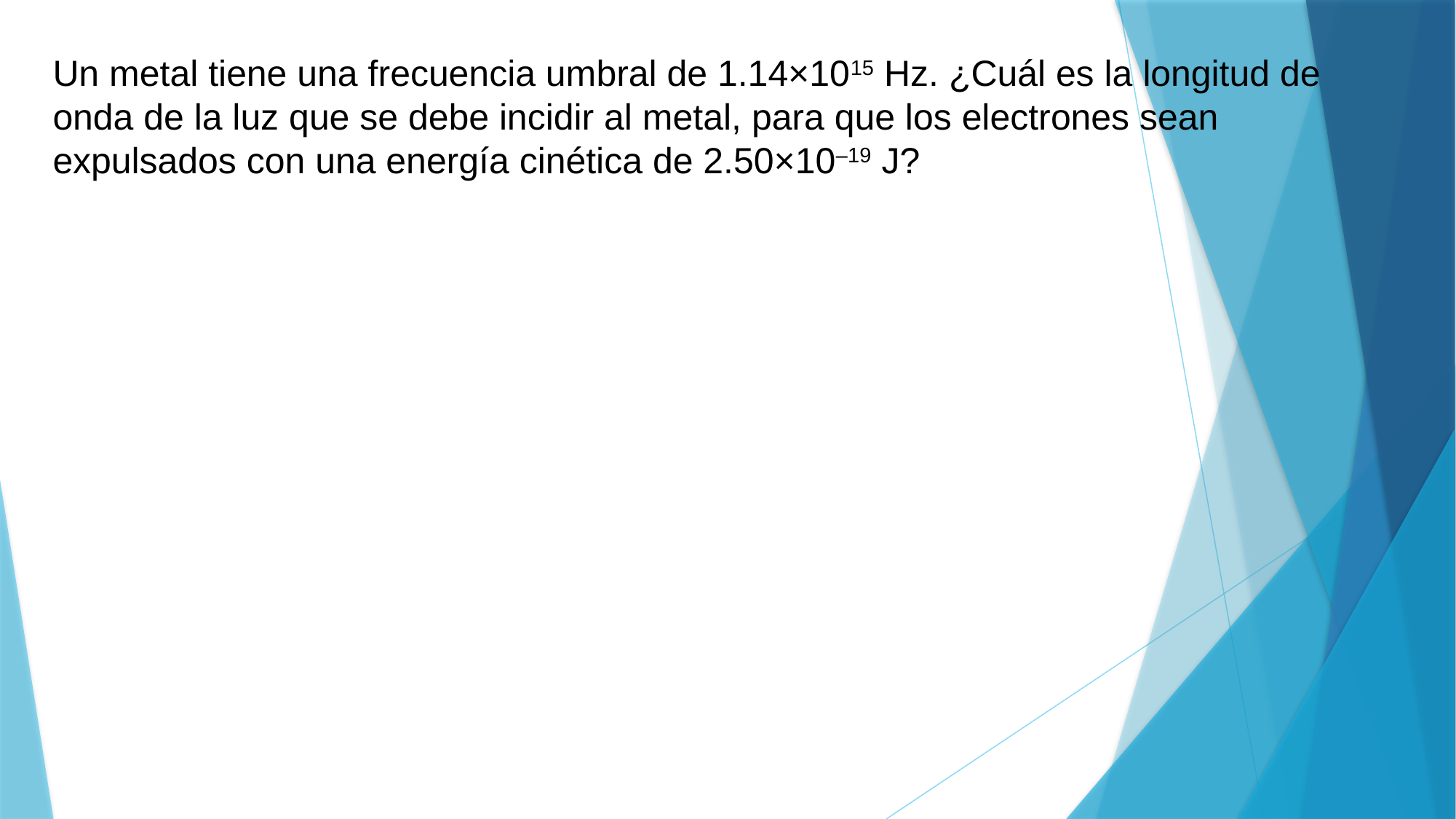

Un metal tiene una frecuencia umbral de 1.14×1015 Hz. ¿Cuál es la longitud de onda de la luz que se debe incidir al metal, para que los electrones sean expulsados con una energía cinética de 2.50×10–19 J?